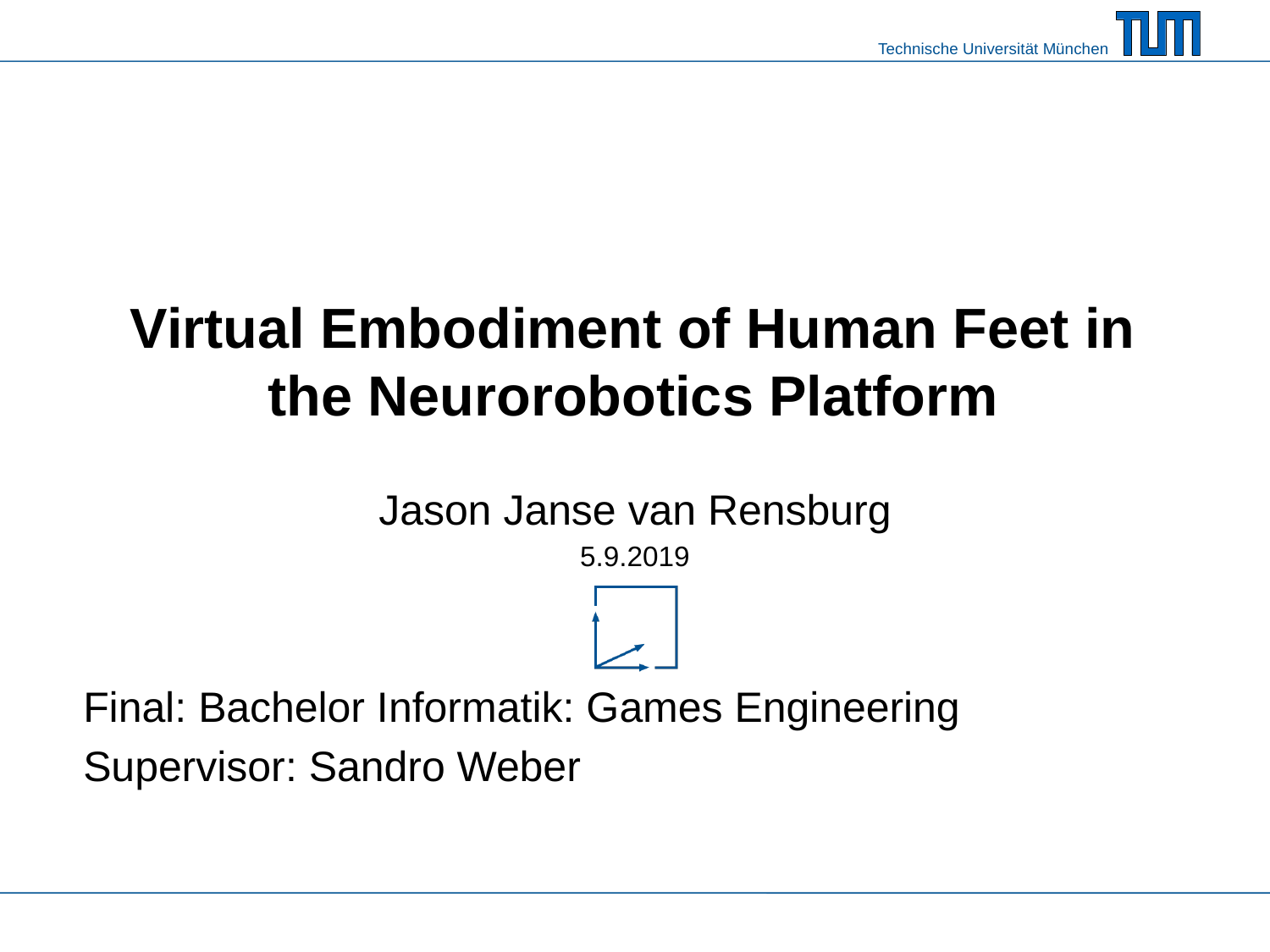

# Virtual Embodiment of Human Feet in the Neurorobotics Platform
Jason Janse van Rensburg
5.9.2019

Final: Bachelor Informatik: Games Engineering
Supervisor: Sandro Weber